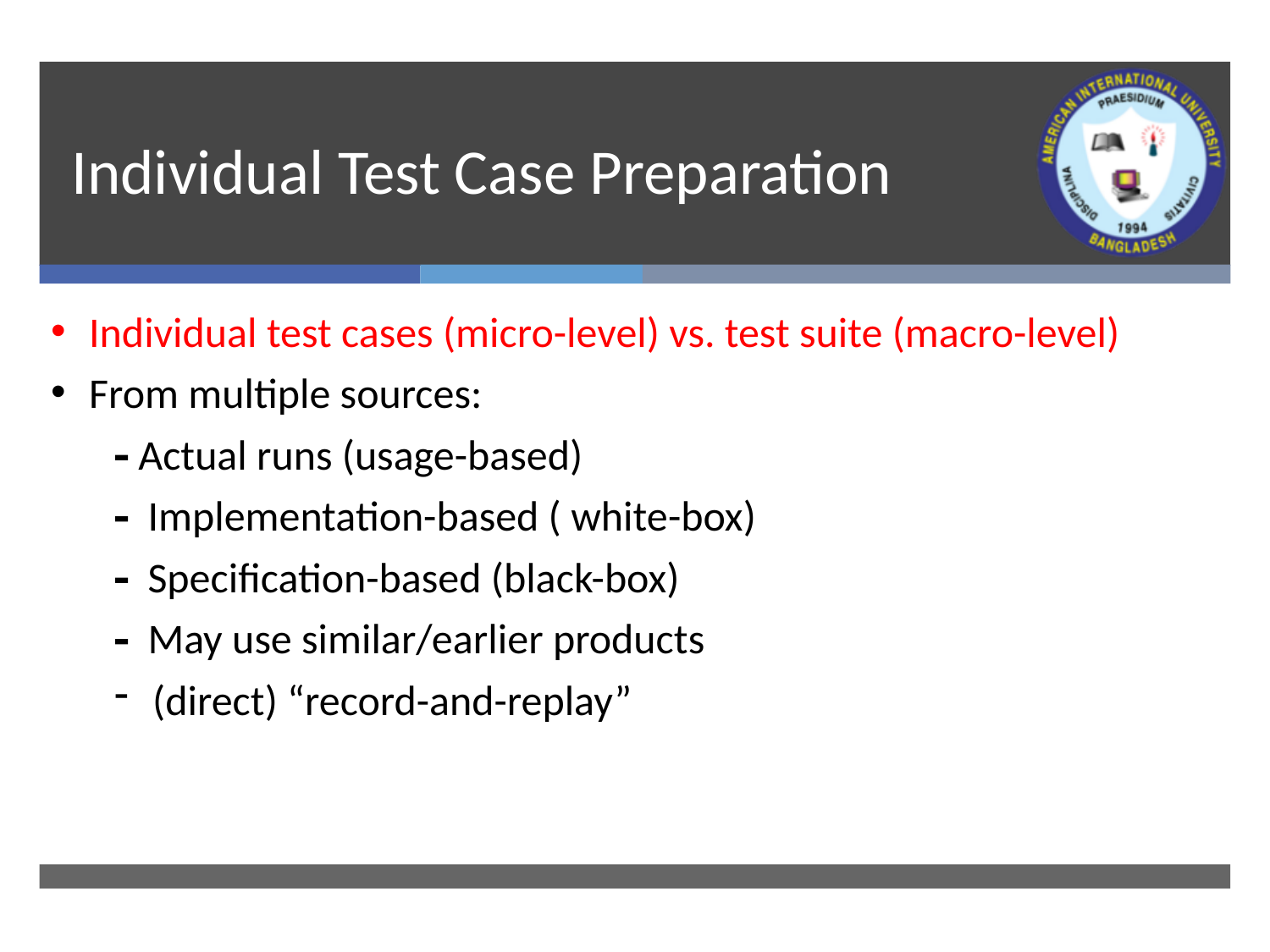

# Individual Test Case Preparation
Individual test cases (micro-level) vs. test suite (macro-level)
From multiple sources:
− Actual runs (usage-based)
−  Implementation-based ( white-box)
−  Specification-based (black-box)
−  May use similar/earlier products
(direct) “record-and-replay”